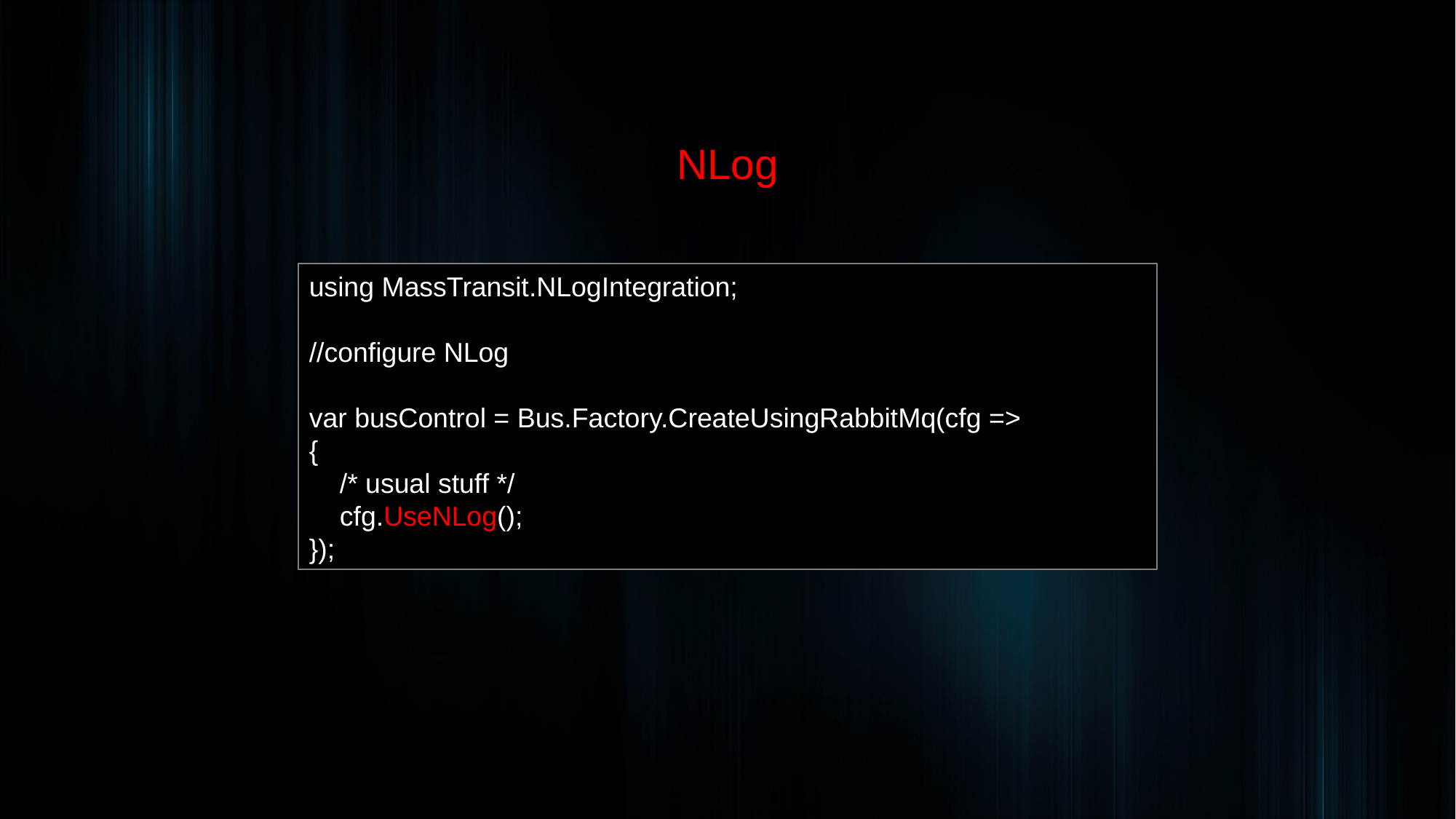

NLog
using MassTransit.NLogIntegration;

//configure NLog

var busControl = Bus.Factory.CreateUsingRabbitMq(cfg =>
{
    /* usual stuff */
    cfg.UseNLog();
});